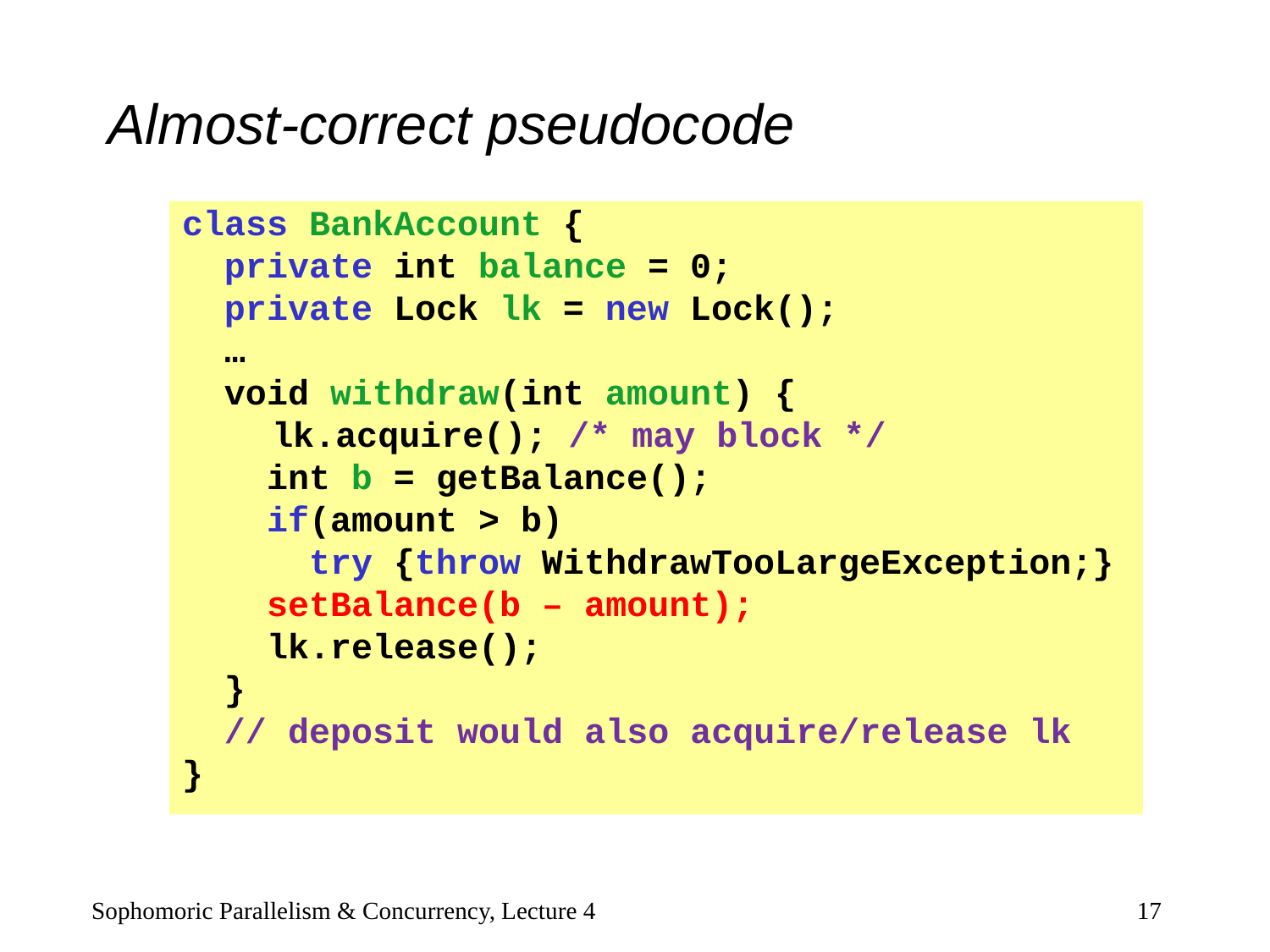

# Almost-correct pseudocode
class BankAccount {
  private int balance = 0;
  private Lock lk = new Lock();
  …
  void withdraw(int amount) {
	  lk.acquire(); /* may block */
    int b = getBalance();
    if(amount > b)
      try {throw WithdrawTooLargeException;}
    setBalance(b – amount);
    lk.release();
  }
  // deposit would also acquire/release lk
}
Sophomoric Parallelism & Concurrency, Lecture 4
17